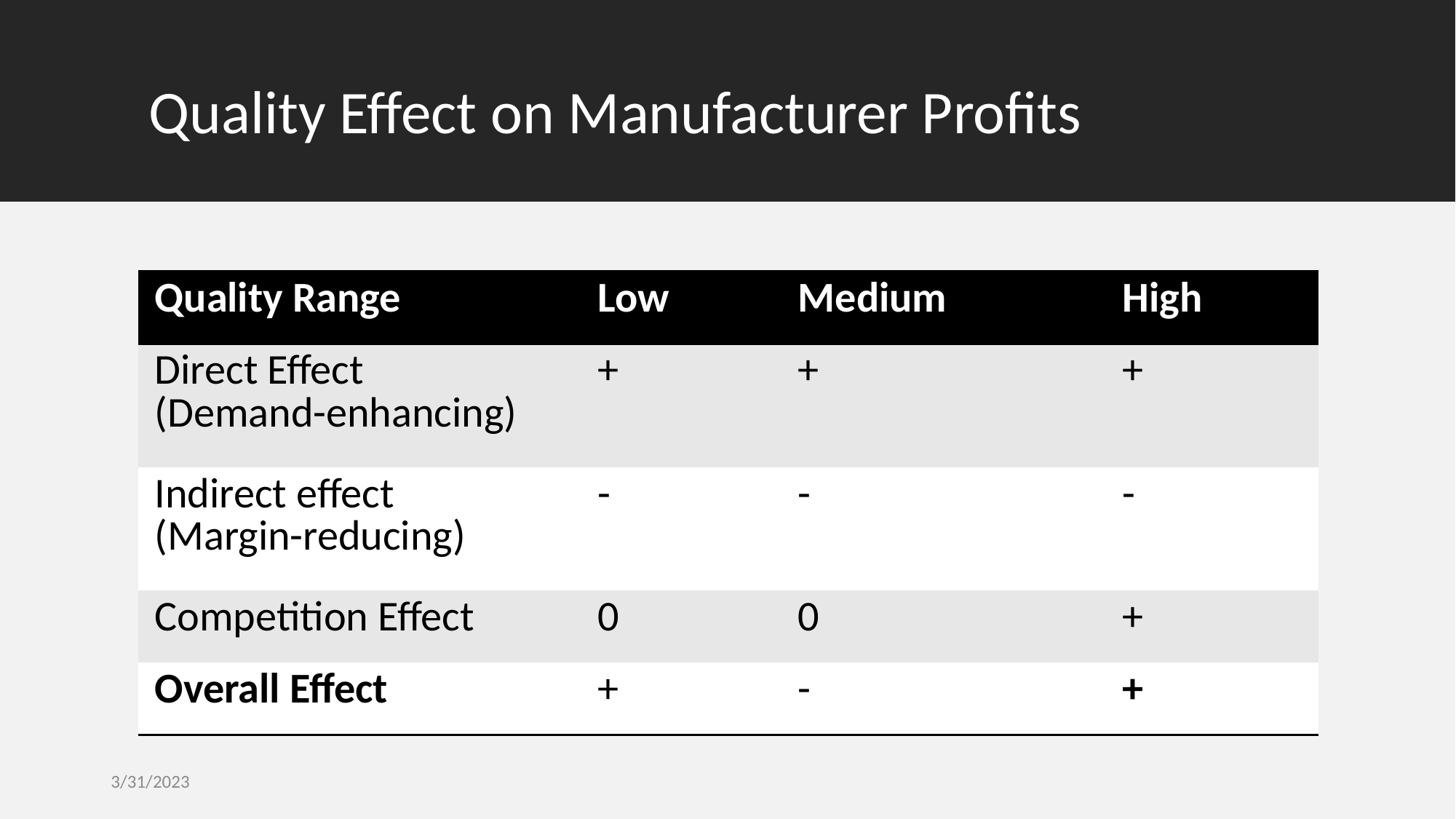

# Quality Effect on Manufacturer Profits

| Quality Range | Low | Medium | High |
| --- | --- | --- | --- |
| Direct Effect (Demand-enhancing) | + | + | + |
| Indirect effect (Margin-reducing) | - | - | - |
| Competition Effect | 0 | 0 | + |
| Overall Effect | + | - | + |
3/31/2023
University of MIssouri
4